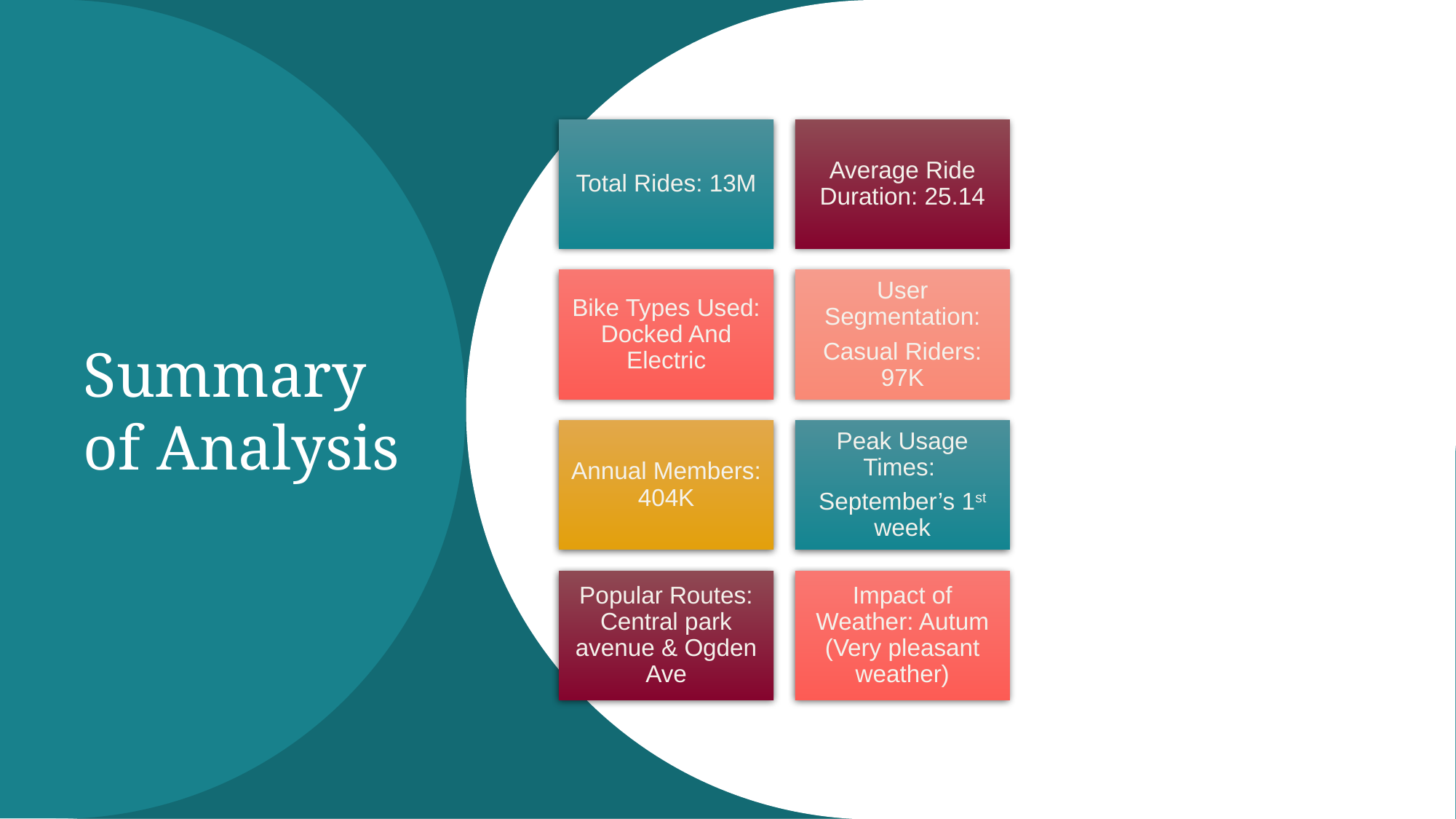

# Summary of Analysis
Total Rides: 13M
Average Ride Duration: 25.14
Bike Types Used: Docked And Electric
User Segmentation:
Casual Riders: 97K
Annual Members: 404K
Peak Usage Times:
September’s 1st week
Popular Routes: Central park avenue & Ogden Ave
Impact of Weather: Autum (Very pleasant weather)